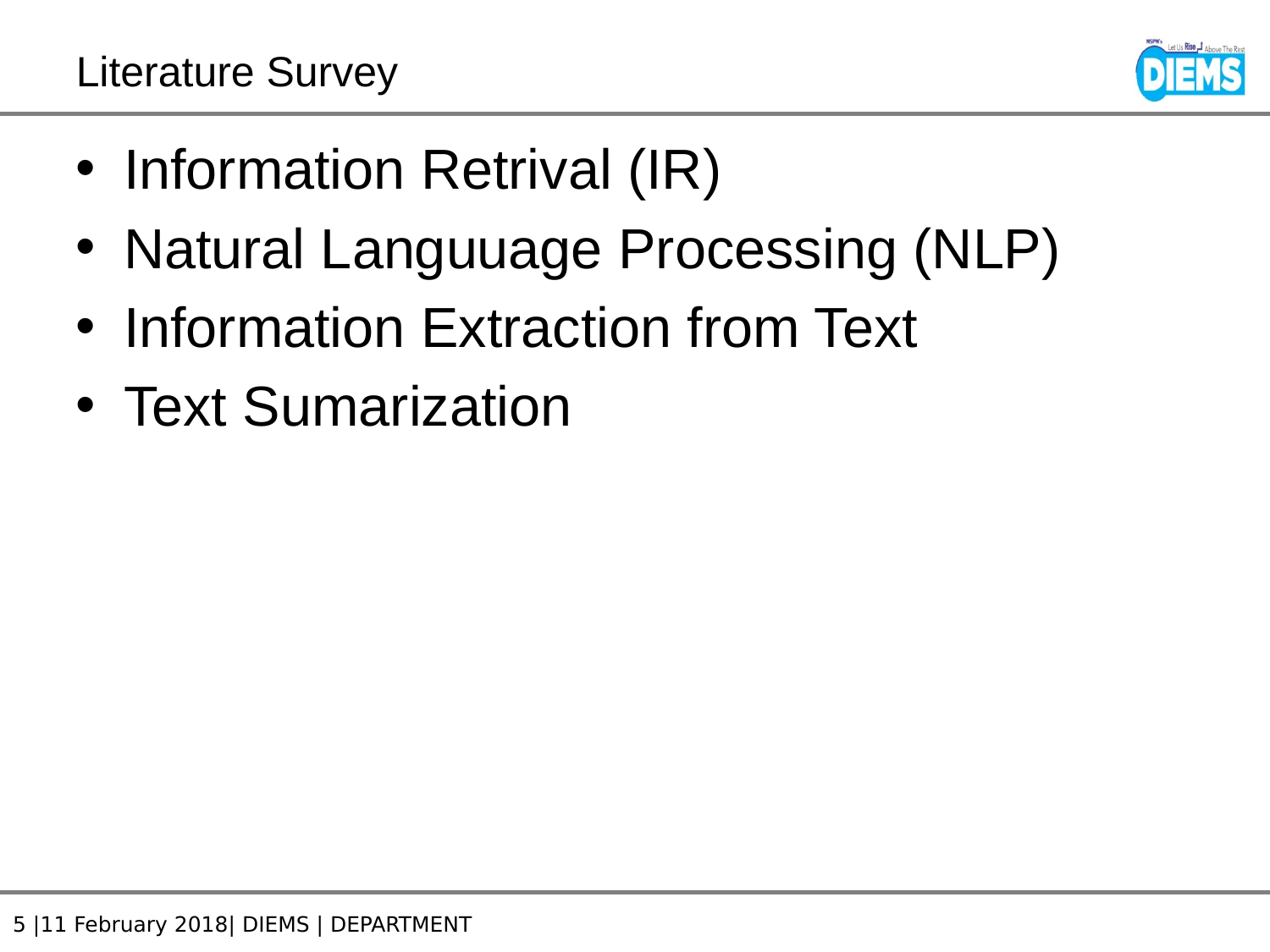

# Literature Survey
Information Retrival (IR)
Natural Languuage Processing (NLP)
Information Extraction from Text
Text Sumarization